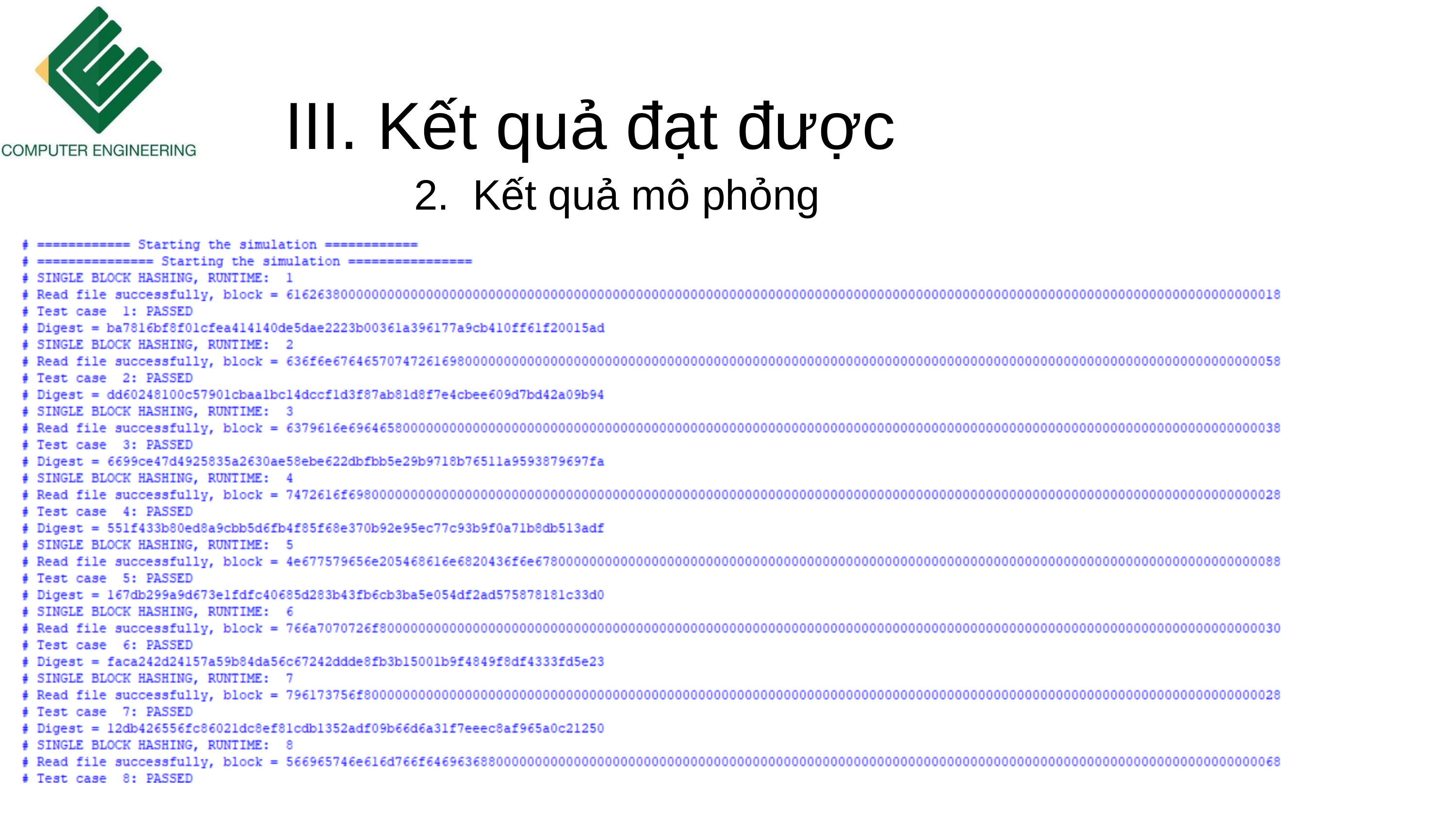

III. Kết quả đạt được

2.  Kết quả mô phỏng